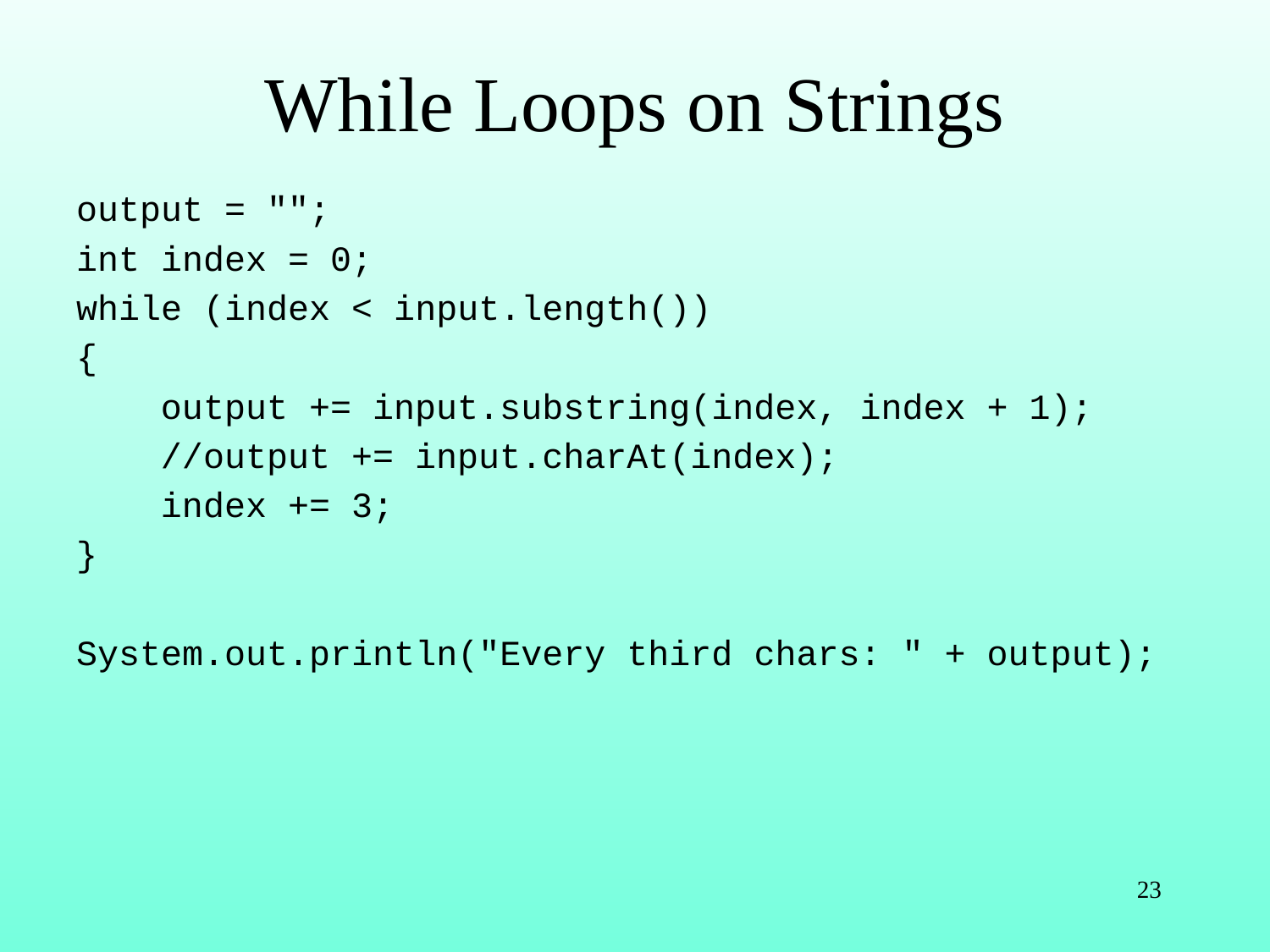

# While Loops on Strings
output = "";
int index = 0;
while (index < input.length())
{
    output += input.substring(index, index + 1);
    //output += input.charAt(index);
    index += 3;
}

System.out.println("Every third chars: " + output);
23